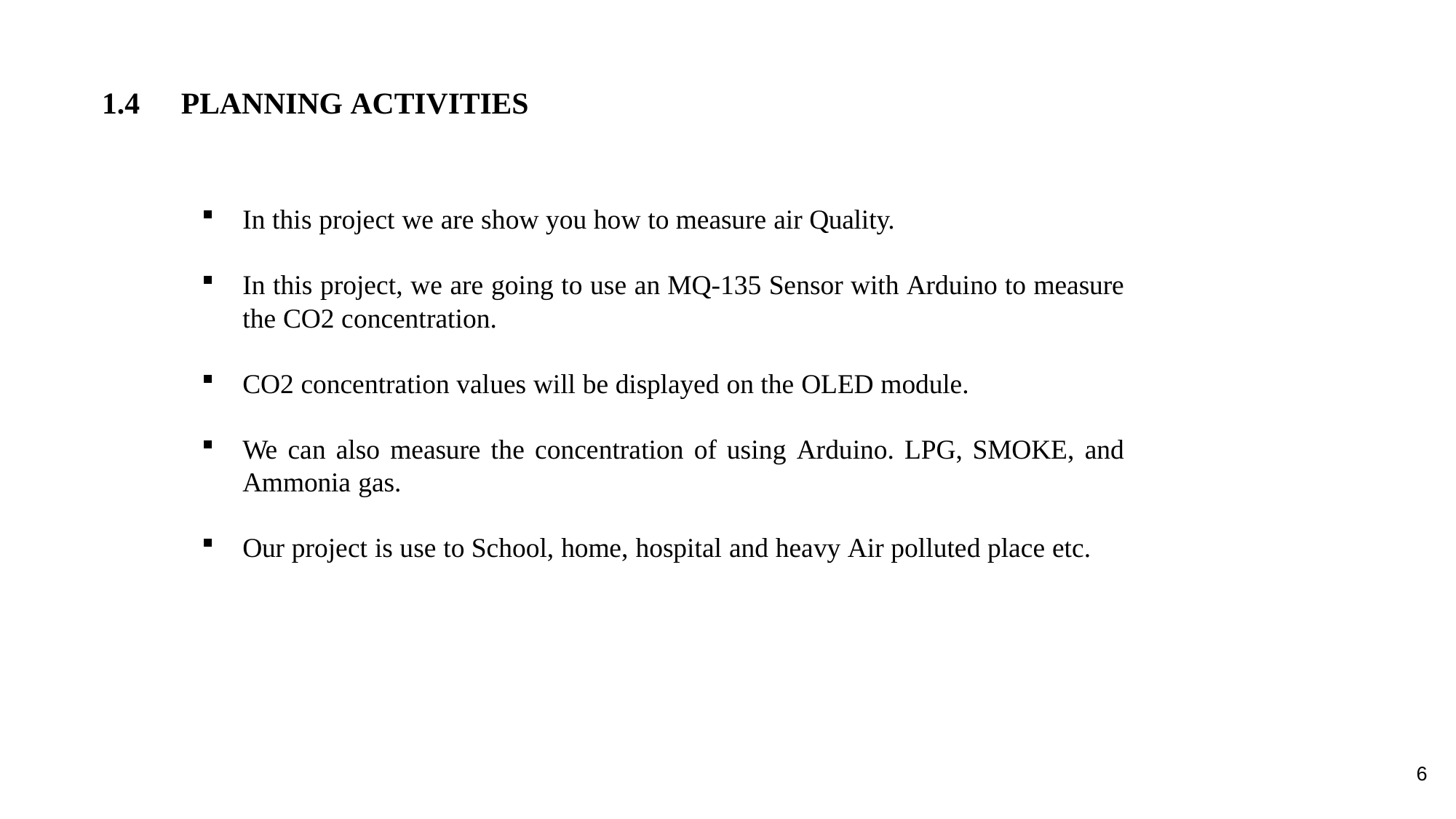

# 1.4   PLANNING ACTIVITIES
In this project we are show you how to measure air Quality.

In this project, we are going to use an MQ-135 Sensor with Arduino to measure the CO2 concentration.

CO2 concentration values will be displayed on the OLED module.

We can also measure the concentration of using Arduino. LPG, SMOKE, and Ammonia gas.

Our project is use to School, home, hospital and heavy Air polluted place etc.
6